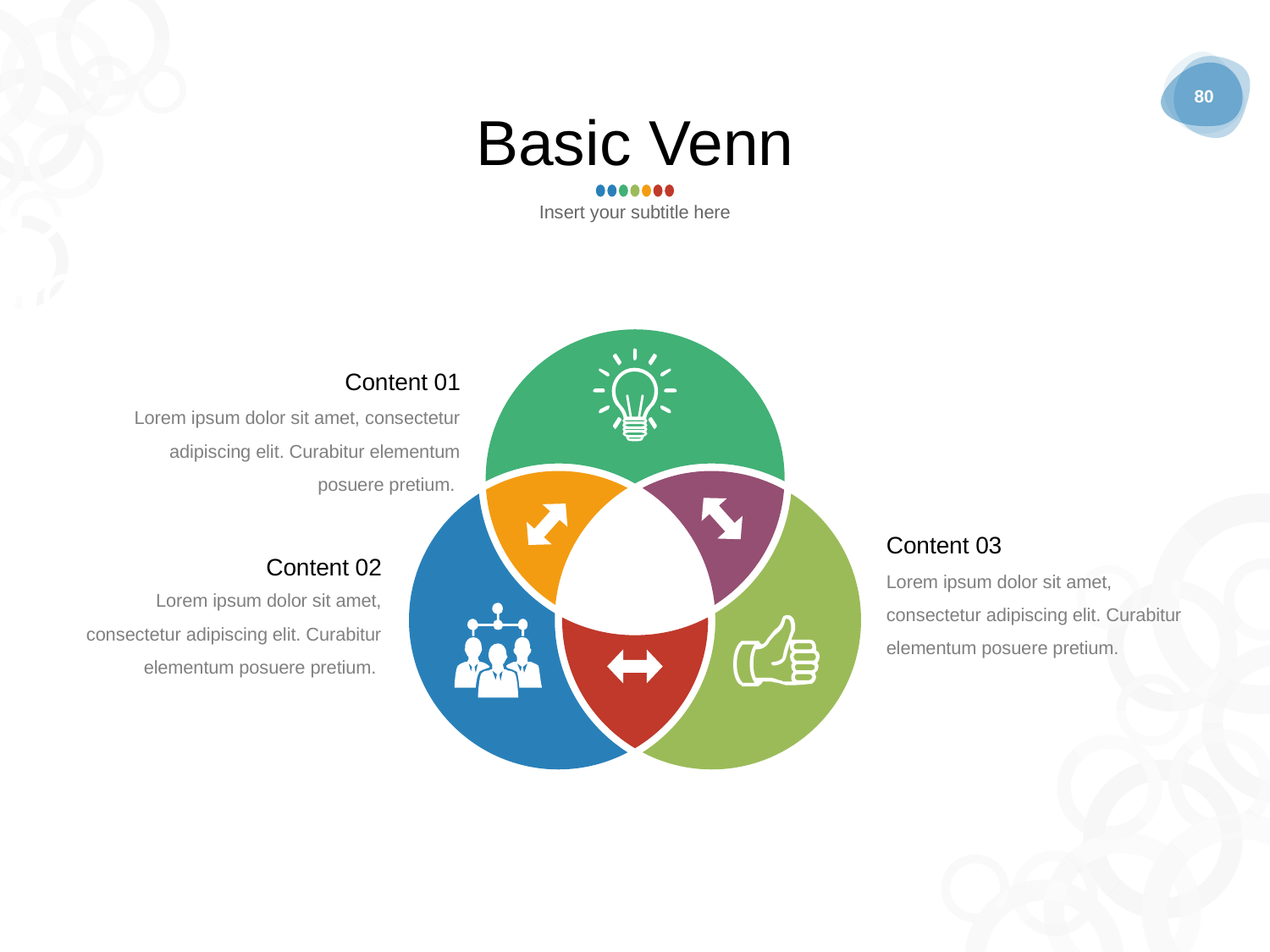

80
# Basic Venn
Insert your subtitle here

Content 01
Lorem ipsum dolor sit amet, consectetur adipiscing elit. Curabitur elementum posuere pretium.

Content 03
Content 02
Lorem ipsum dolor sit amet, consectetur adipiscing elit. Curabitur elementum posuere pretium.
Lorem ipsum dolor sit amet, consectetur adipiscing elit. Curabitur elementum posuere pretium.